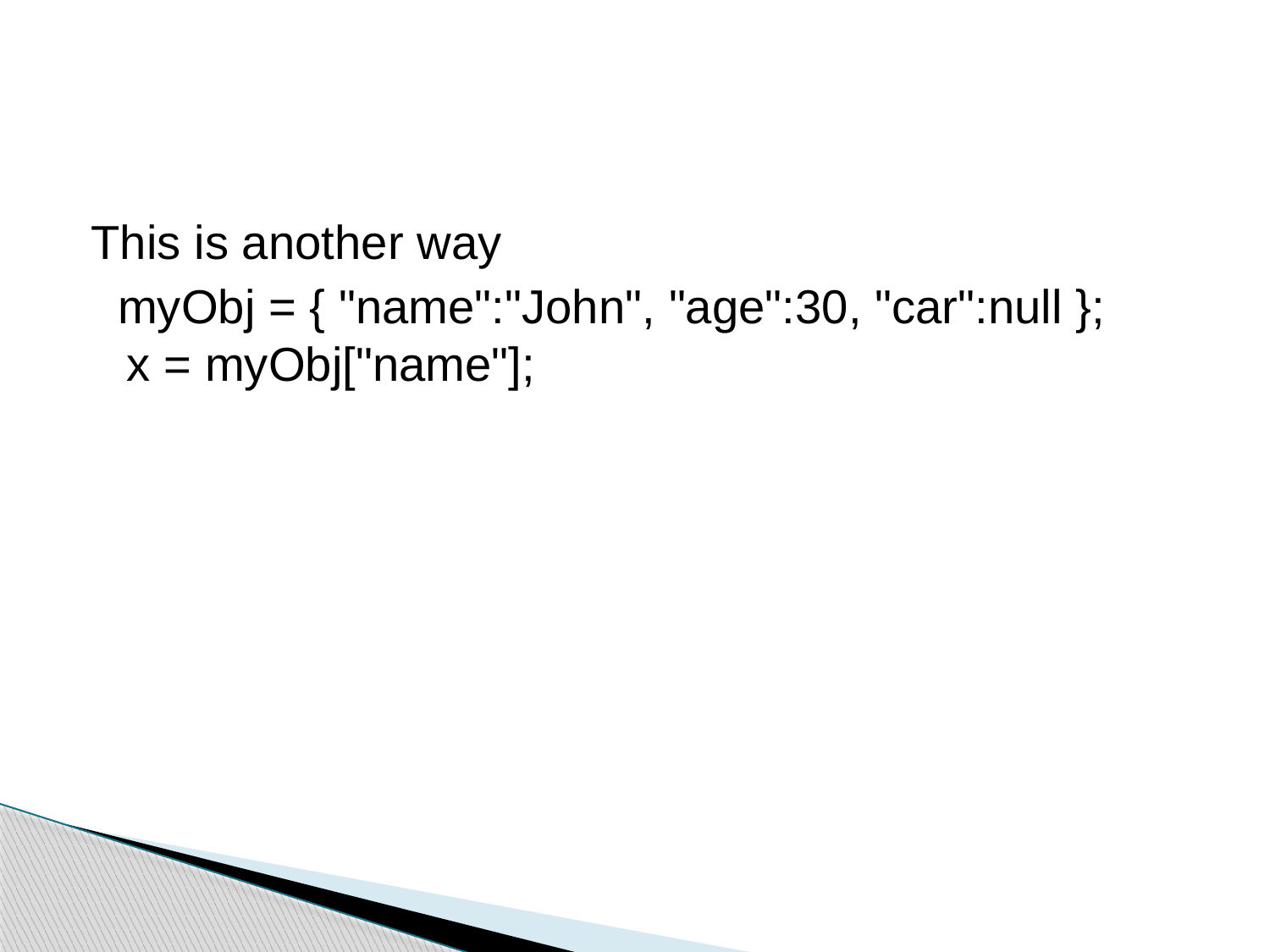

#
This is another way
  myObj = { "name":"John", "age":30, "car":null };
x = myObj["name"];